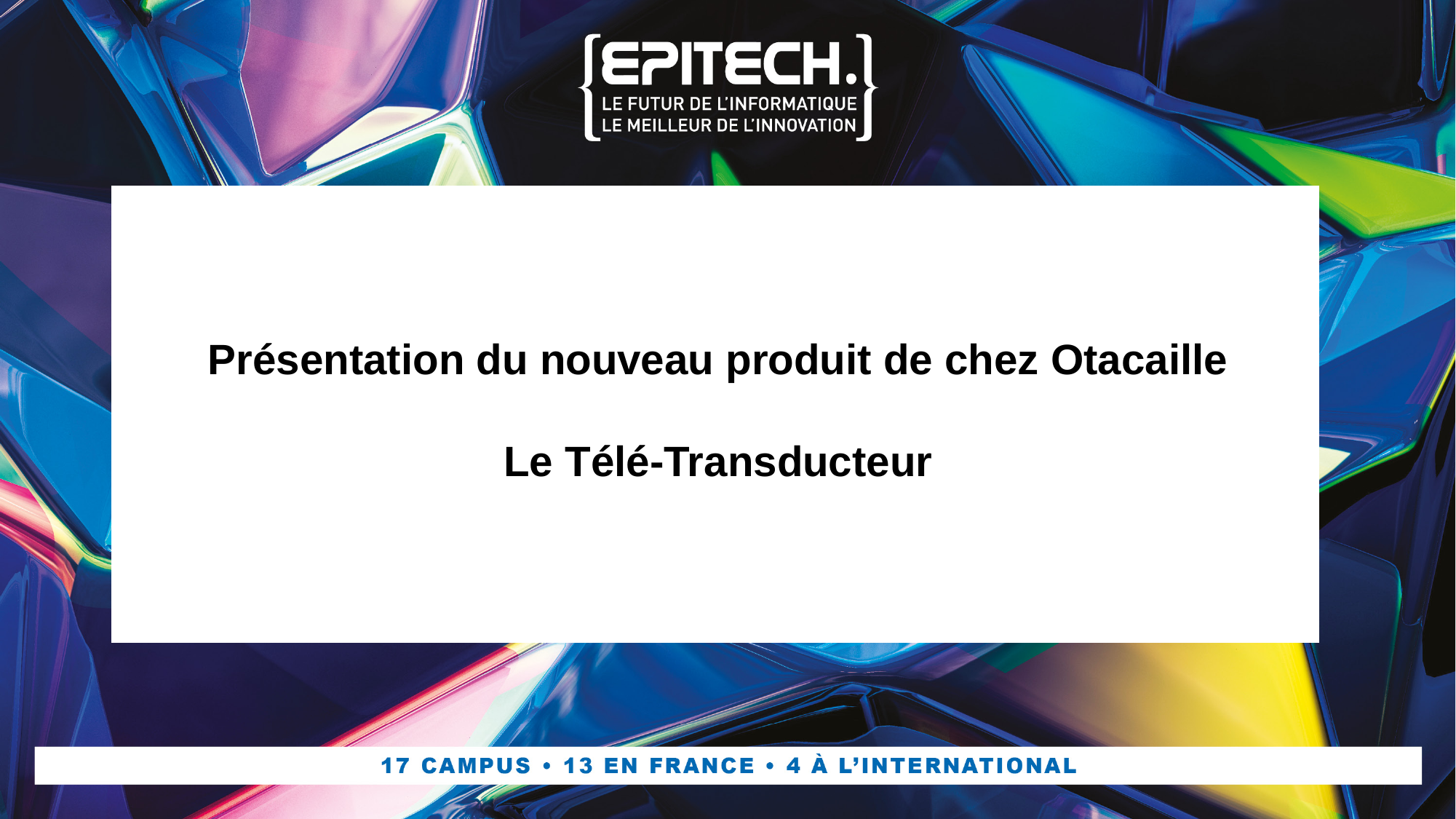

Présentation du nouveau produit de chez Otacaille

Le Télé-Transducteur